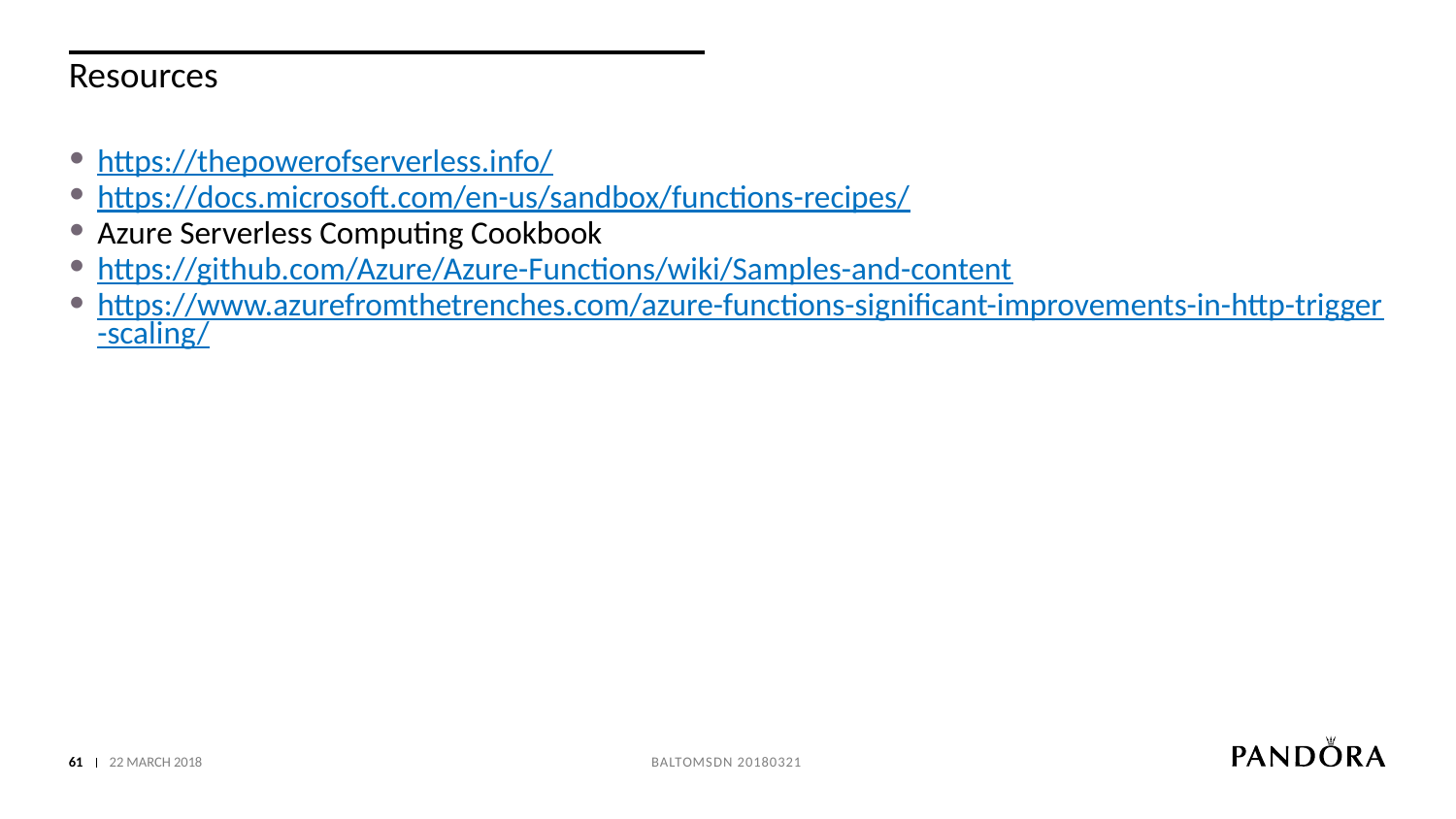

# Resources
https://thepowerofserverless.info/
https://docs.microsoft.com/en-us/sandbox/functions-recipes/
Azure Serverless Computing Cookbook
https://github.com/Azure/Azure-Functions/wiki/Samples-and-content
https://www.azurefromthetrenches.com/azure-functions-significant-improvements-in-http-trigger-scaling/

61
22 March 2018
BaltoMSDn 20180321